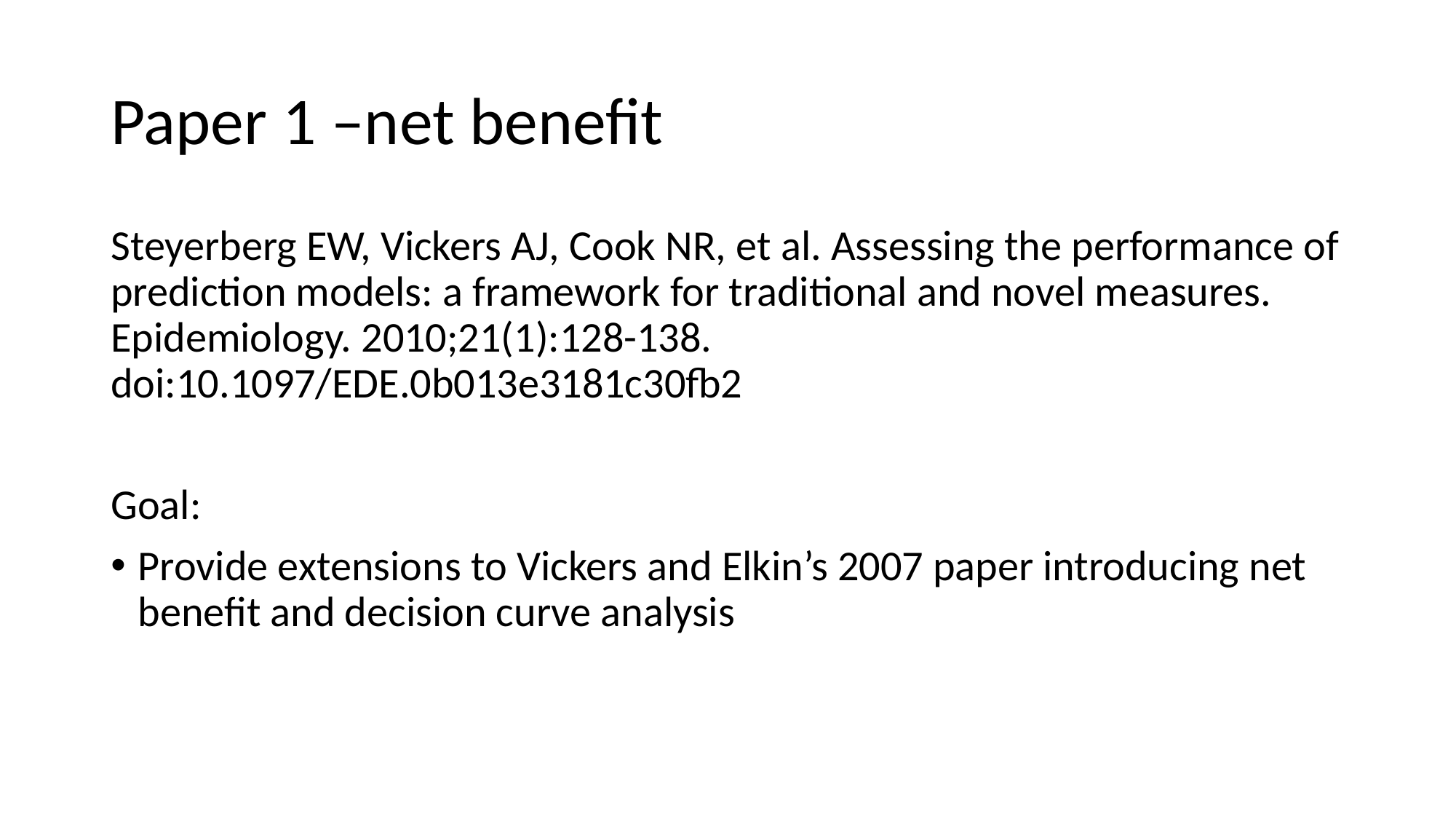

# Paper 1 –net benefit
Steyerberg EW, Vickers AJ, Cook NR, et al. Assessing the performance of prediction models: a framework for traditional and novel measures. Epidemiology. 2010;21(1):128-138. doi:10.1097/EDE.0b013e3181c30fb2

Goal:
Provide extensions to Vickers and Elkin’s 2007 paper introducing net benefit and decision curve analysis